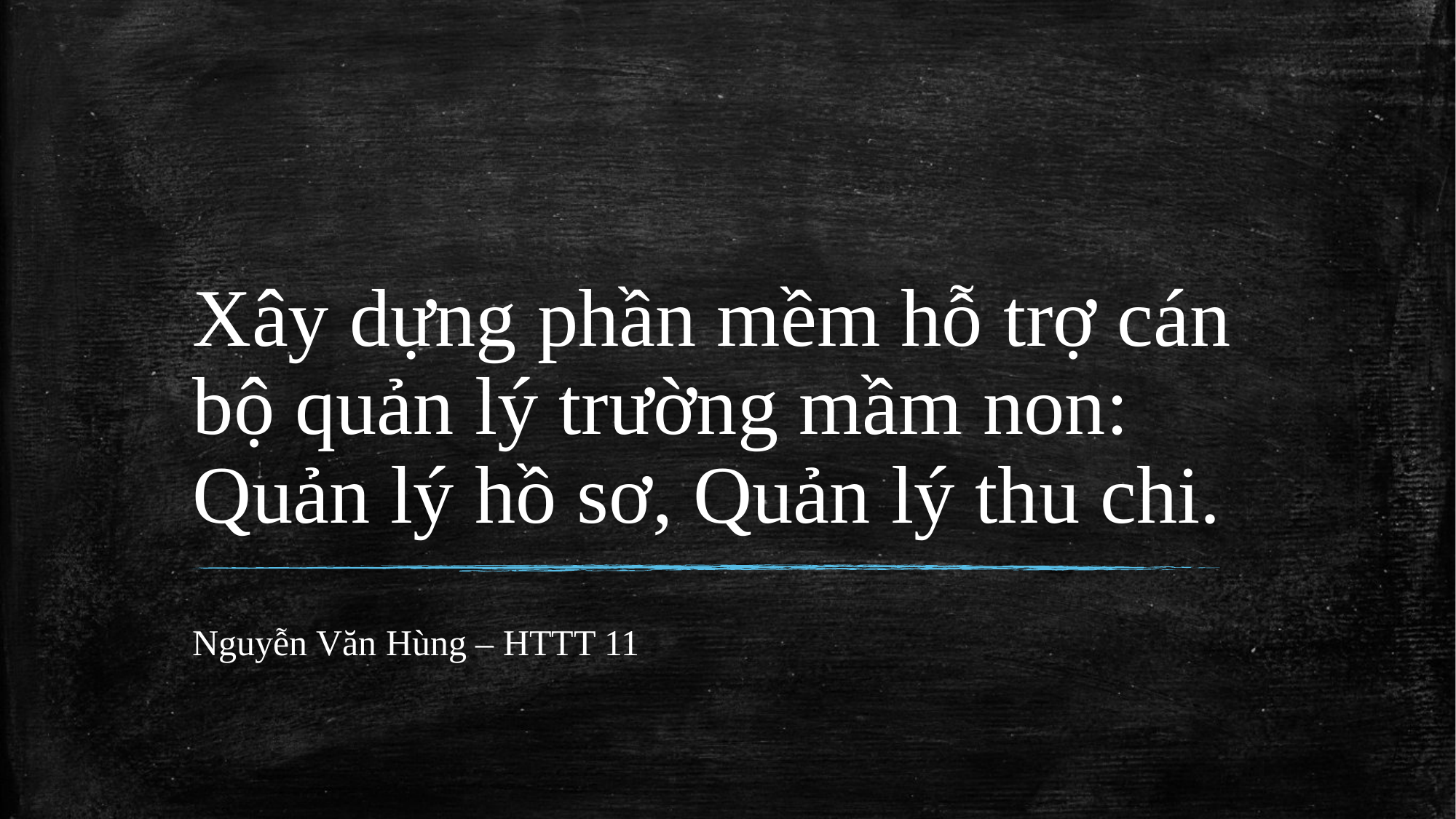

# Xây dựng phần mềm hỗ trợ cán bộ quản lý trường mầm non: Quản lý hồ sơ, Quản lý thu chi.
Nguyễn Văn Hùng – HTTT 11